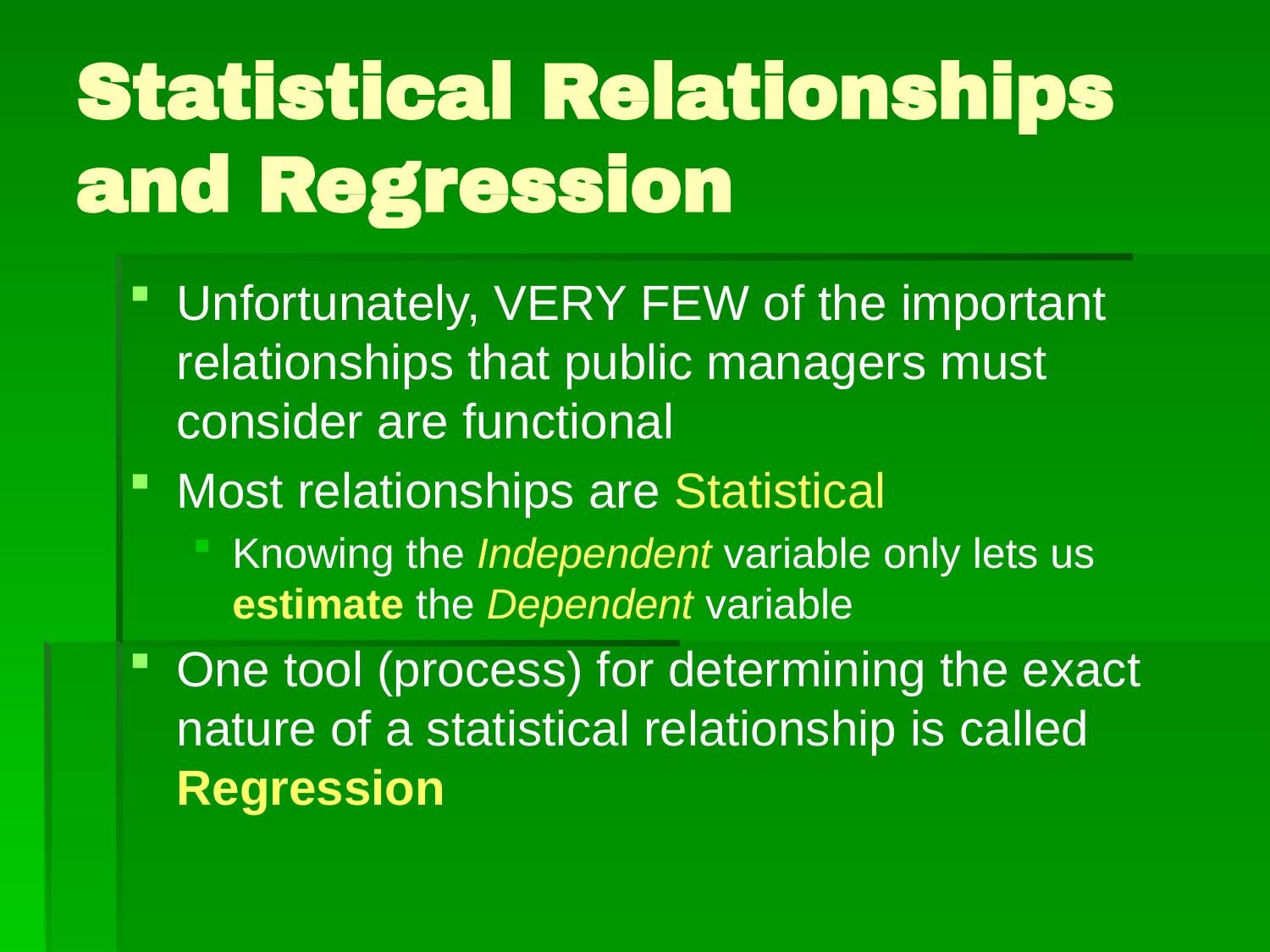

# Statistical Relationships and Regression
Unfortunately, VERY FEW of the important relationships that public managers must consider are functional
Most relationships are Statistical
Knowing the Independent variable only lets us estimate the Dependent variable
One tool (process) for determining the exact nature of a statistical relationship is called Regression